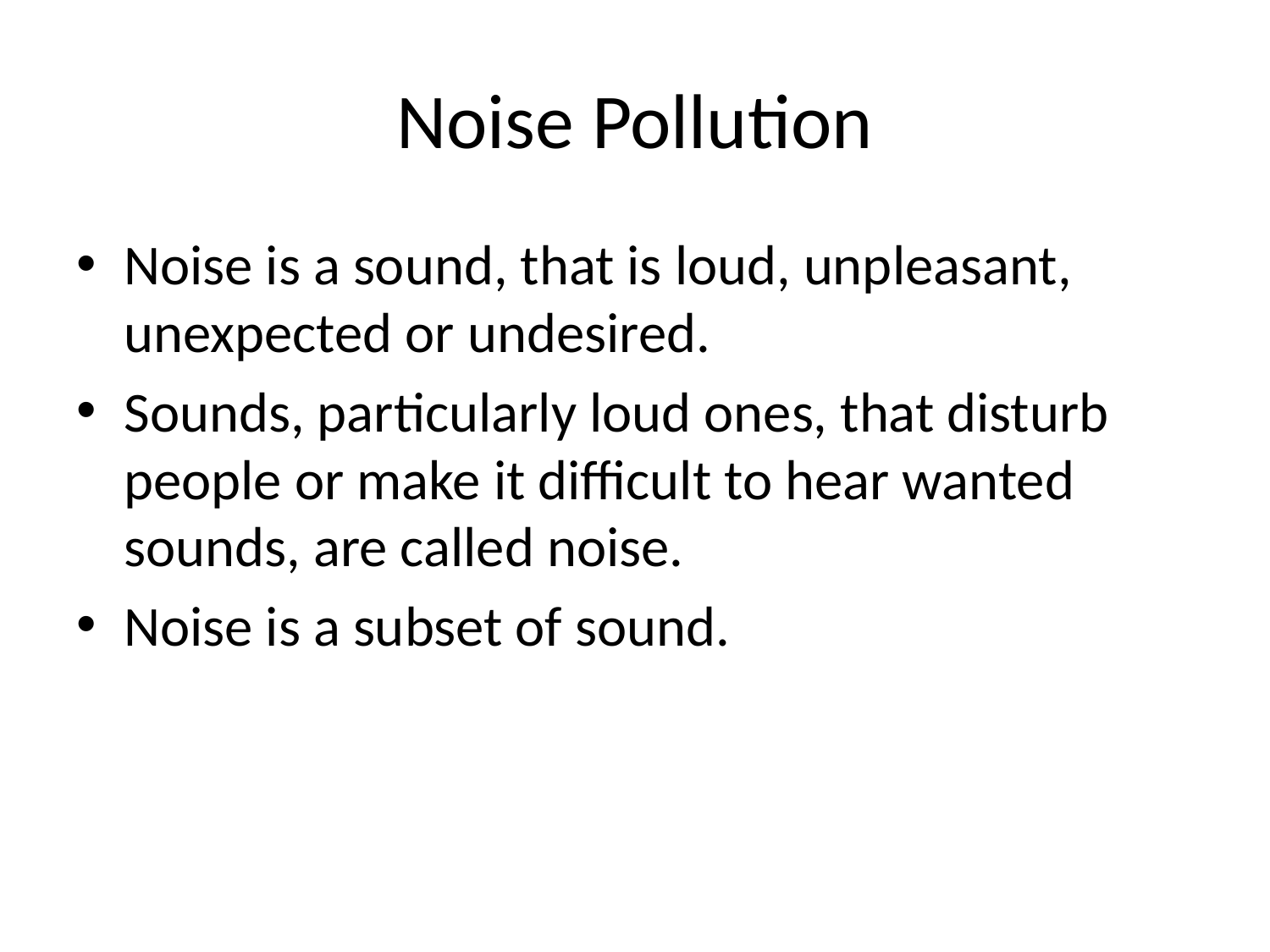

# Noise Pollution
Noise is a sound, that is loud, unpleasant, unexpected or undesired.
Sounds, particularly loud ones, that disturb people or make it difficult to hear wanted sounds, are called noise.
Noise is a subset of sound.